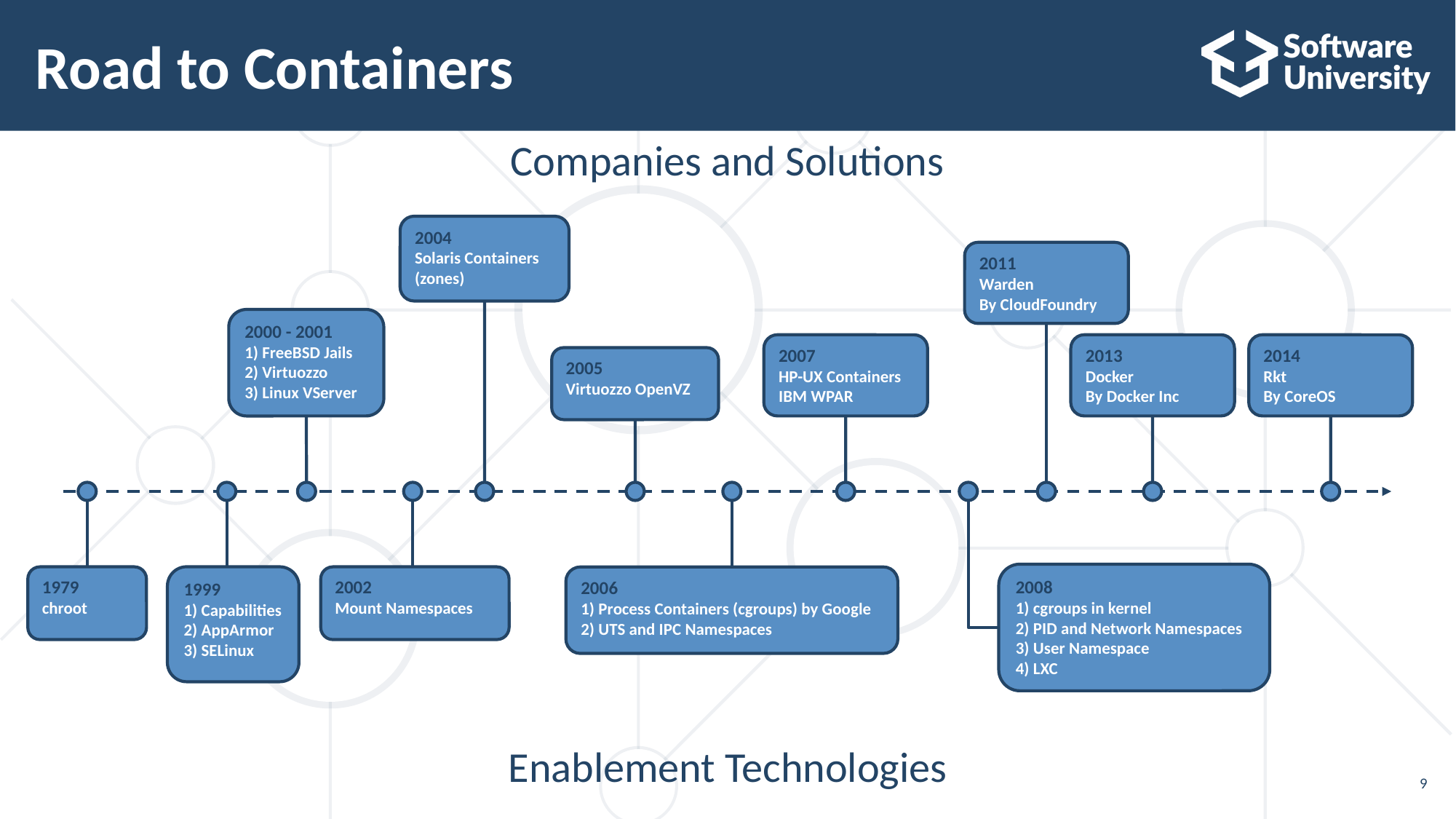

# Road to Containers
Companies and Solutions

2004
Solaris Containers
(zones)
2011
Warden
By CloudFoundry
2000 - 2001
1) FreeBSD Jails
2) Virtuozzo
3) Linux VServer
2007
HP-UX Containers
IBM WPAR
2013
Docker
By Docker Inc
2014
Rkt
By CoreOS
2005
Virtuozzo OpenVZ

2008
1) cgroups in kernel
2) PID and Network Namespaces
3) User Namespace
4) LXC
1999
1) Capabilities
2) AppArmor
3) SELinux
1979
chroot
2002
Mount Namespaces
2006
1) Process Containers (cgroups) by Google
2) UTS and IPC Namespaces
Enablement Technologies
9